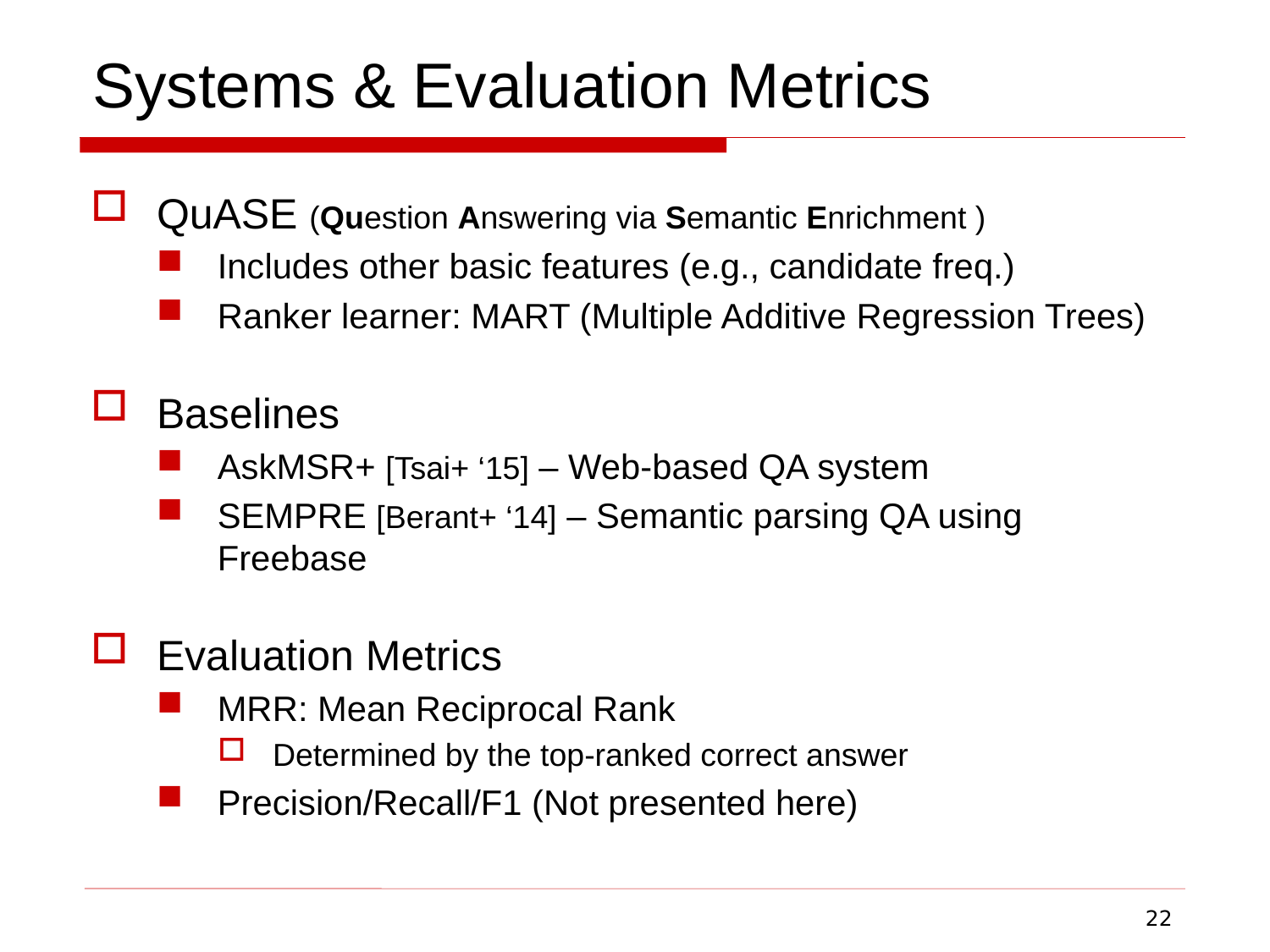

# Systems & Evaluation Metrics
QuASE (Question Answering via Semantic Enrichment )
Includes other basic features (e.g., candidate freq.)
Ranker learner: MART (Multiple Additive Regression Trees)

Baselines
AskMSR+ [Tsai+ ‘15] – Web-based QA system
SEMPRE [Berant+ ‘14] – Semantic parsing QA using Freebase

Evaluation Metrics
MRR: Mean Reciprocal Rank
Determined by the top-ranked correct answer
Precision/Recall/F1 (Not presented here)
22